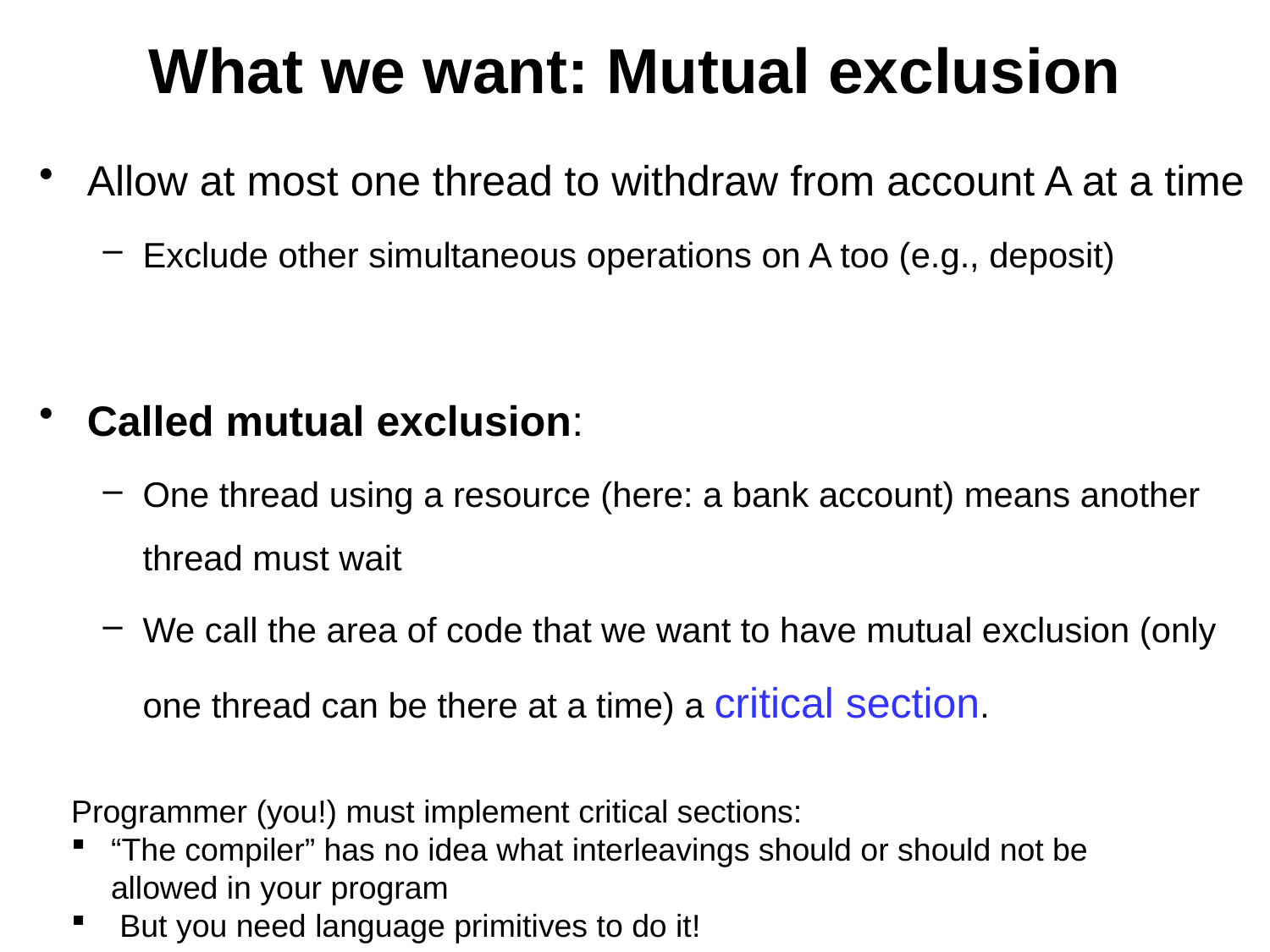

# What we want: Mutual exclusion
Allow at most one thread to withdraw from account A at a time
Exclude other simultaneous operations on A too (e.g., deposit)

Called mutual exclusion:
One thread using a resource (here: a bank account) means another thread must wait
We call the area of code that we want to have mutual exclusion (only one thread can be there at a time) a critical section.
Programmer (you!) must implement critical sections:
“The compiler” has no idea what interleavings should or should not be allowed in your program
 But you need language primitives to do it!